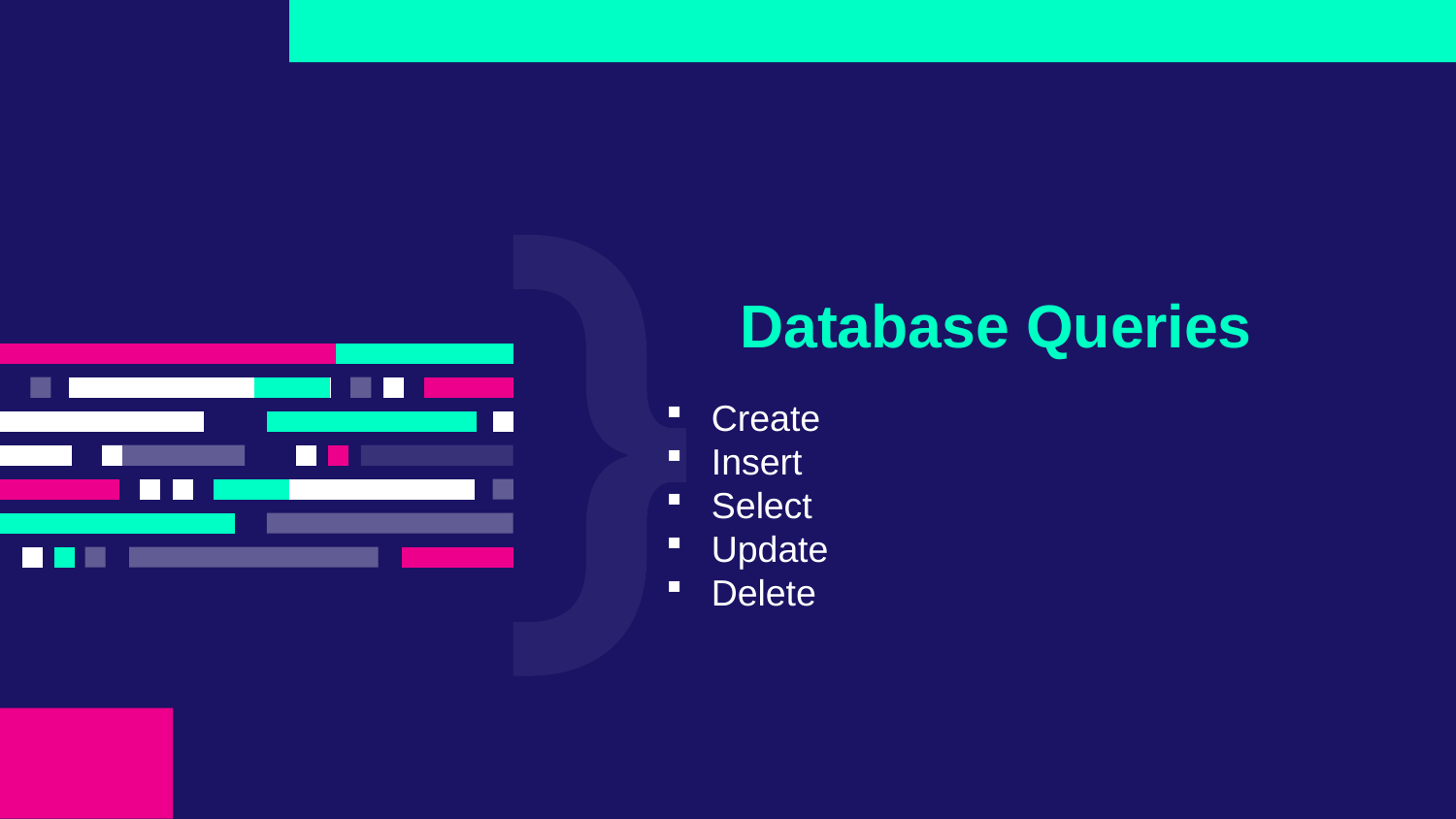

# Database Queries
Create
Insert
Select
Update
Delete